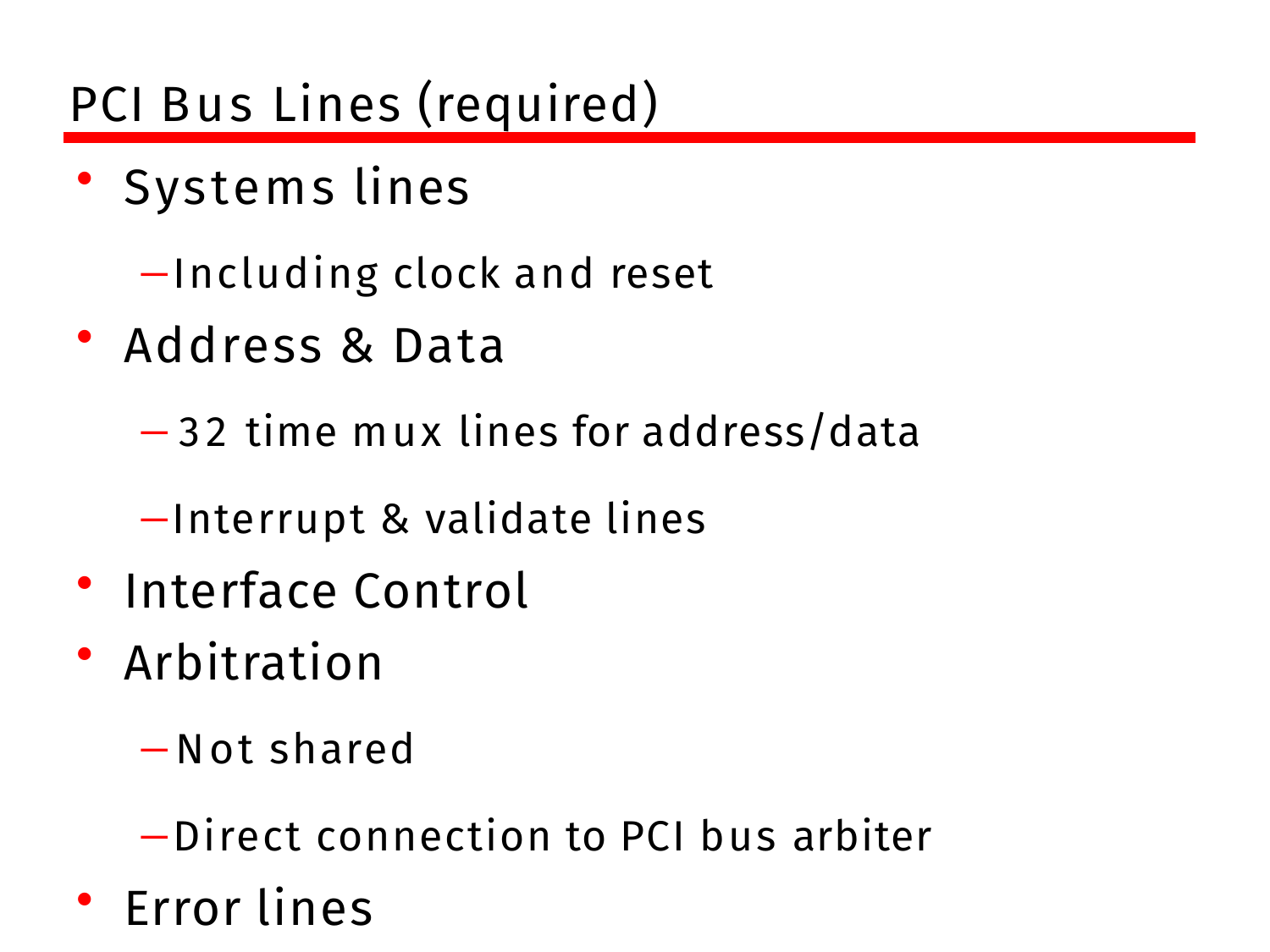

# PCI Bus Lines (required)
Systems lines
—Including clock and reset
Address & Data
—32 time mux lines for address/data
—Interrupt & validate lines
Interface Control
Arbitration
—Not shared
—Direct connection to PCI bus arbiter
Error lines